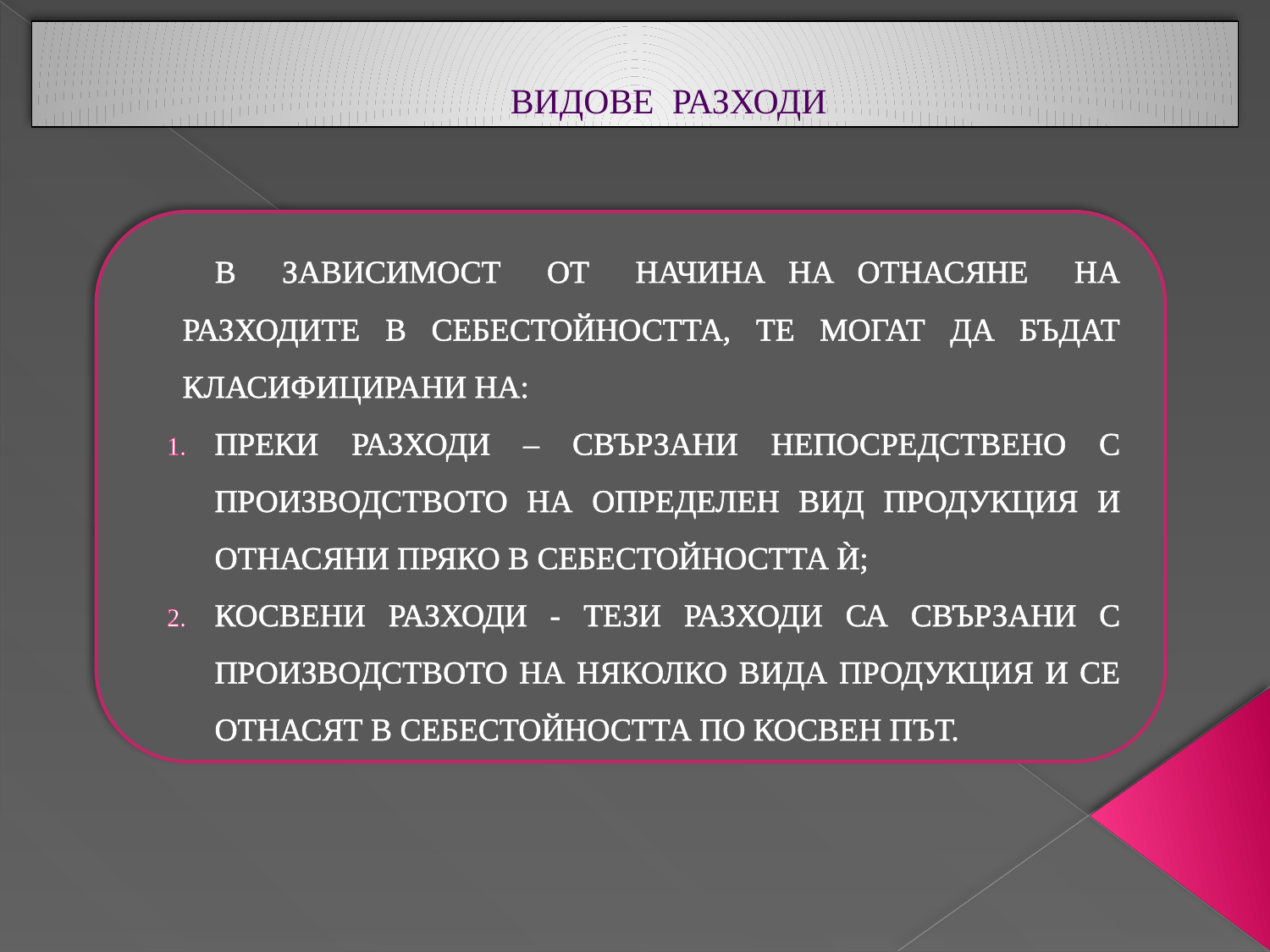

# ВИДОВЕ  РАЗХОДИ
  В  ЗАВИСИМОСТ  ОТ  НАЧИНА НА ОТНАСЯНЕ  НА РАЗХОДИТЕ В СЕБЕСТОЙНОСТТА, ТЕ МОГАТ ДА БЪДАТ КЛАСИФИЦИРАНИ НА:
ПРЕКИ РАЗХОДИ – СВЪРЗАНИ НЕПОСРЕДСТВЕНО С ПРОИЗВОДСТВОТО НА ОПРЕДЕЛЕН ВИД ПРОДУКЦИЯ И ОТНАСЯНИ ПРЯКО В СЕБЕСТОЙНОСТТА Ѝ;
КОСВЕНИ РАЗХОДИ - ТЕЗИ РАЗХОДИ СА СВЪРЗАНИ С ПРОИЗВОДСТВОТО НА НЯКОЛКО ВИДА ПРОДУКЦИЯ И СЕ ОТНАСЯТ В СЕБЕСТОЙНОСТТА ПО КОСВЕН ПЪТ.